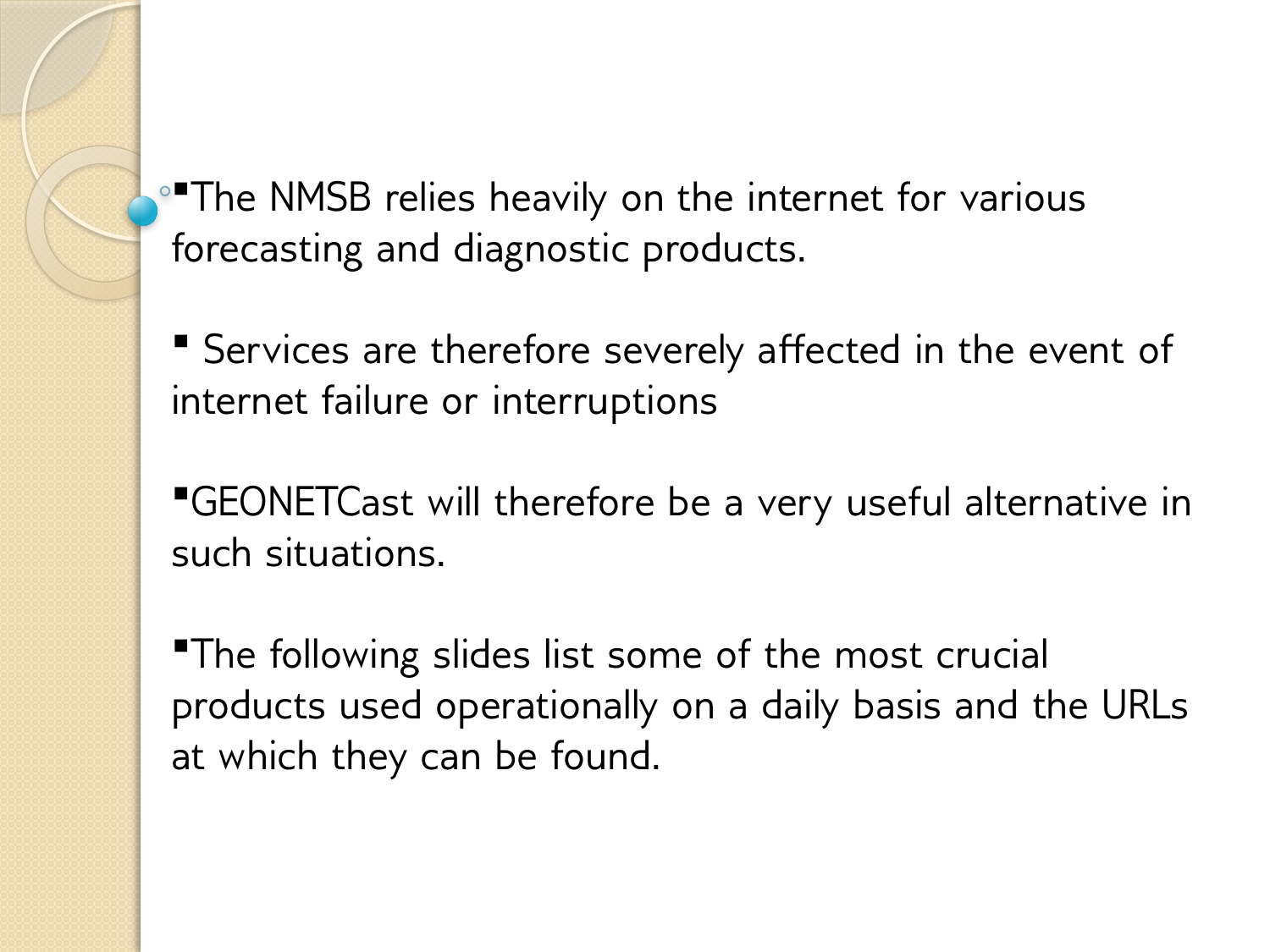

The NMSB relies heavily on the internet for various forecasting and diagnostic products.

 Services are therefore severely affected in the event of internet failure or interruptions

GEONETCast will therefore be a very useful alternative in such situations.

The following slides list some of the most crucial products used operationally on a daily basis and the URLs at which they can be found.